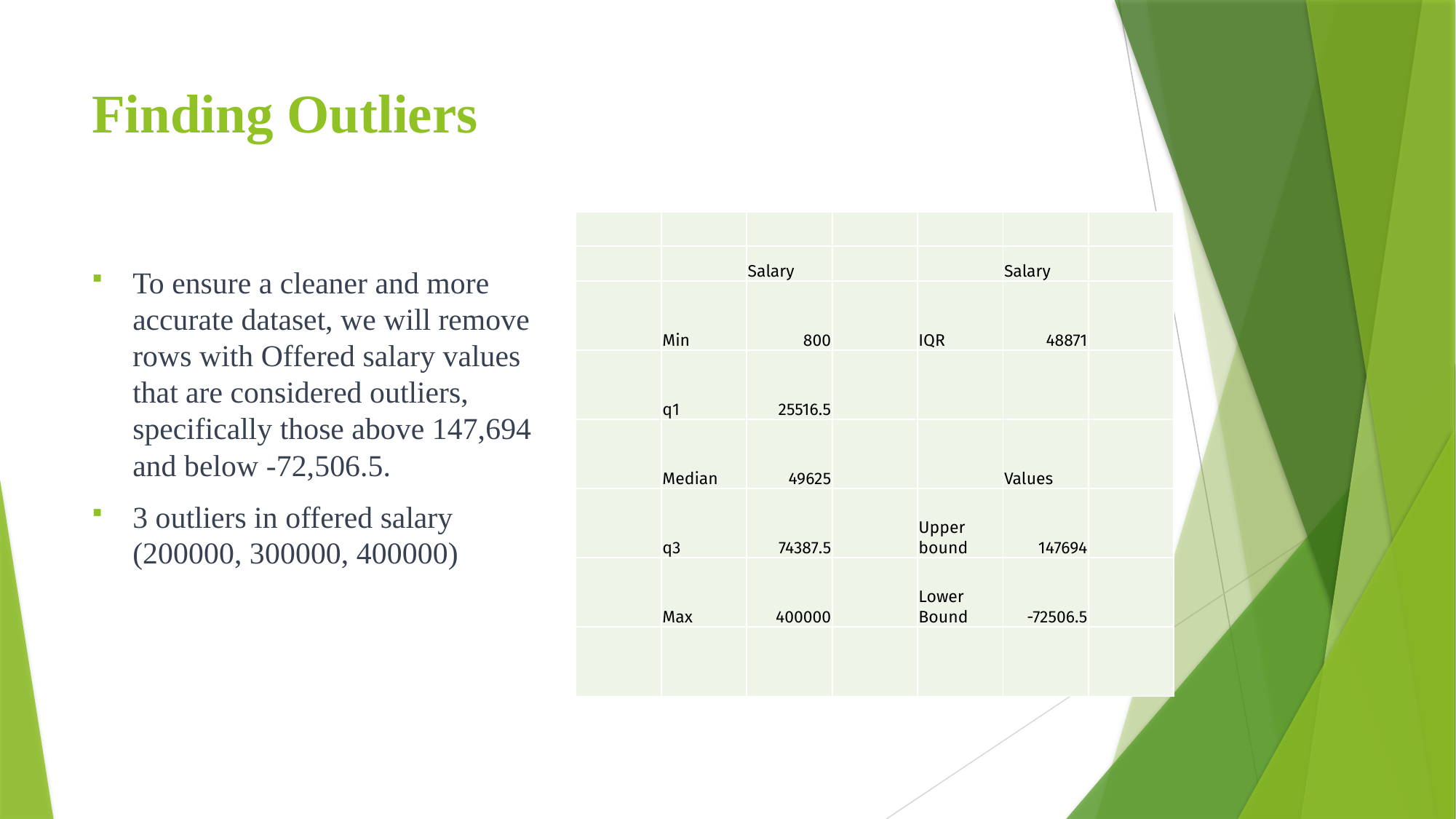

# Finding Outliers
|  |  |  |  |  |  |  |
| --- | --- | --- | --- | --- | --- | --- |
|  |  | Salary |  |  | Salary |  |
|  | Min | 800 |  | IQR | 48871 |  |
|  | q1 | 25516.5 |  |  |  |  |
|  | Median | 49625 |  |  | Values |  |
|  | q3 | 74387.5 |  | Upper bound | 147694 |  |
|  | Max | 400000 |  | Lower Bound | -72506.5 |  |
|  |  |  |  |  |  |  |
To ensure a cleaner and more accurate dataset, we will remove rows with Offered salary values that are considered outliers, specifically those above 147,694 and below -72,506.5.
3 outliers in offered salary (200000, 300000, 400000)